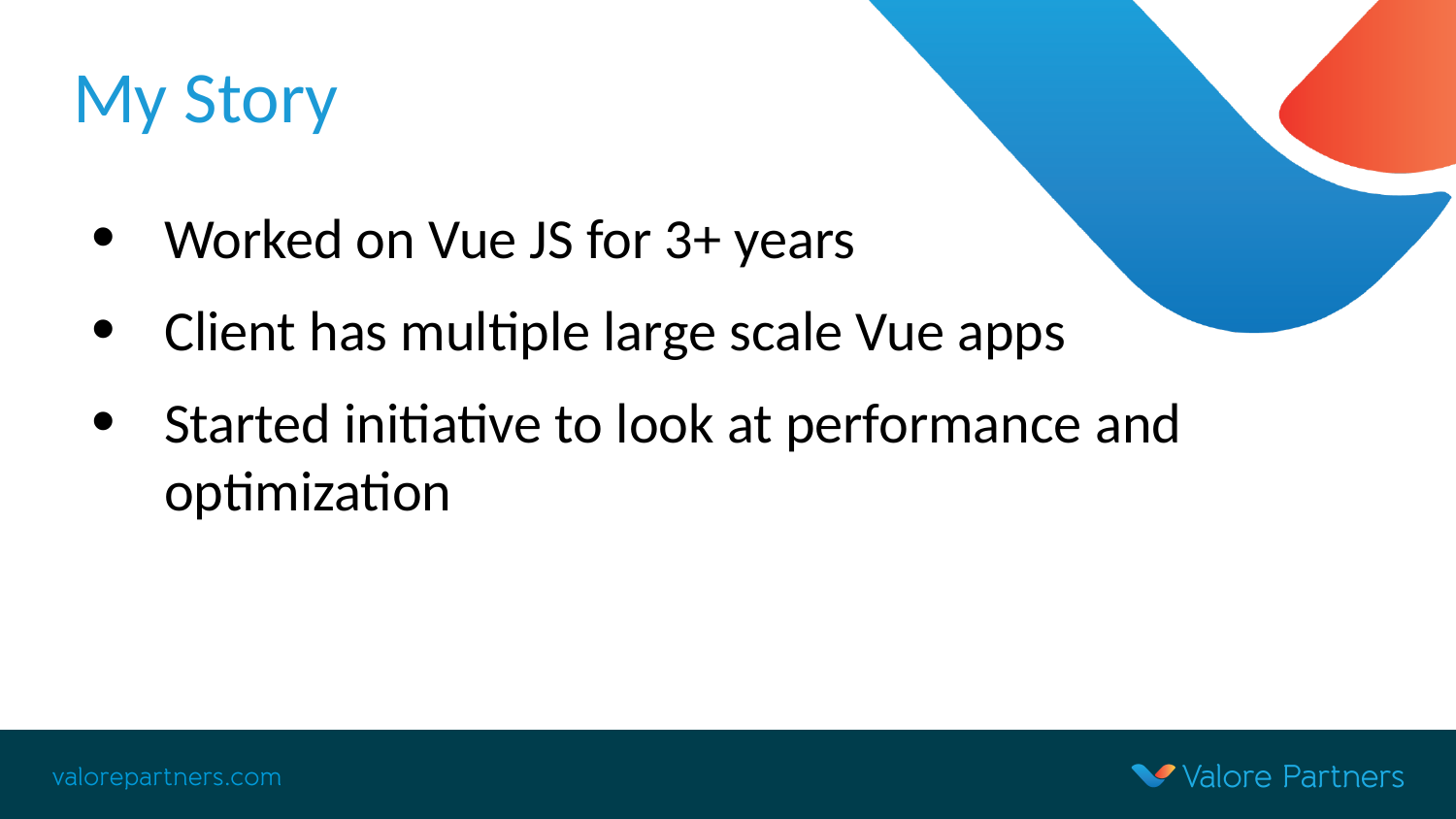

# My Story
Worked on Vue JS for 3+ years
Client has multiple large scale Vue apps
Started initiative to look at performance and optimization